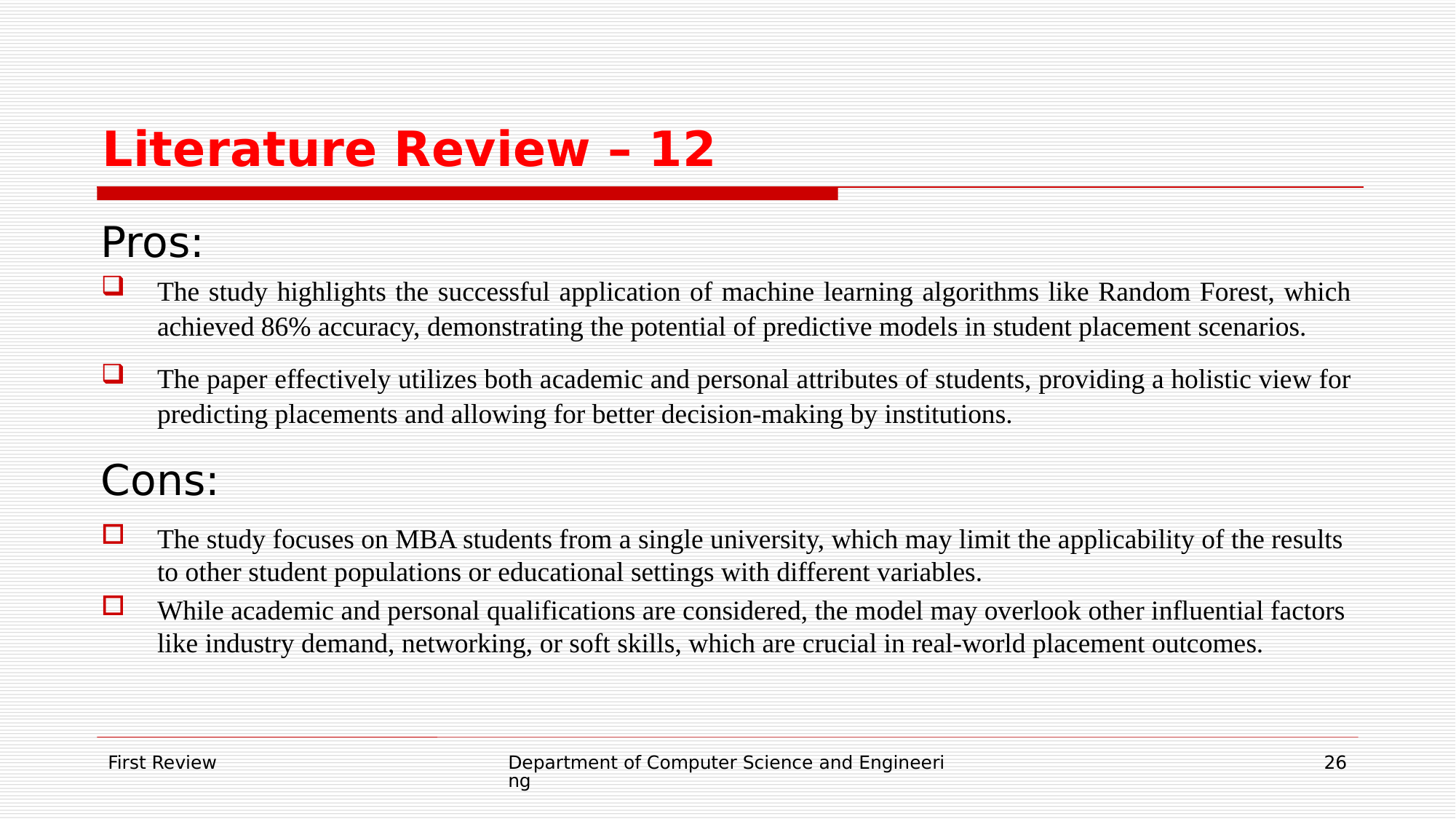

# Literature Review – 12
Pros:
The study highlights the successful application of machine learning algorithms like Random Forest, which achieved 86% accuracy, demonstrating the potential of predictive models in student placement scenarios.
The paper effectively utilizes both academic and personal attributes of students, providing a holistic view for predicting placements and allowing for better decision-making by institutions.
Cons:
The study focuses on MBA students from a single university, which may limit the applicability of the results to other student populations or educational settings with different variables.
While academic and personal qualifications are considered, the model may overlook other influential factors like industry demand, networking, or soft skills, which are crucial in real-world placement outcomes.
First Review
Department of Computer Science and Engineering
26